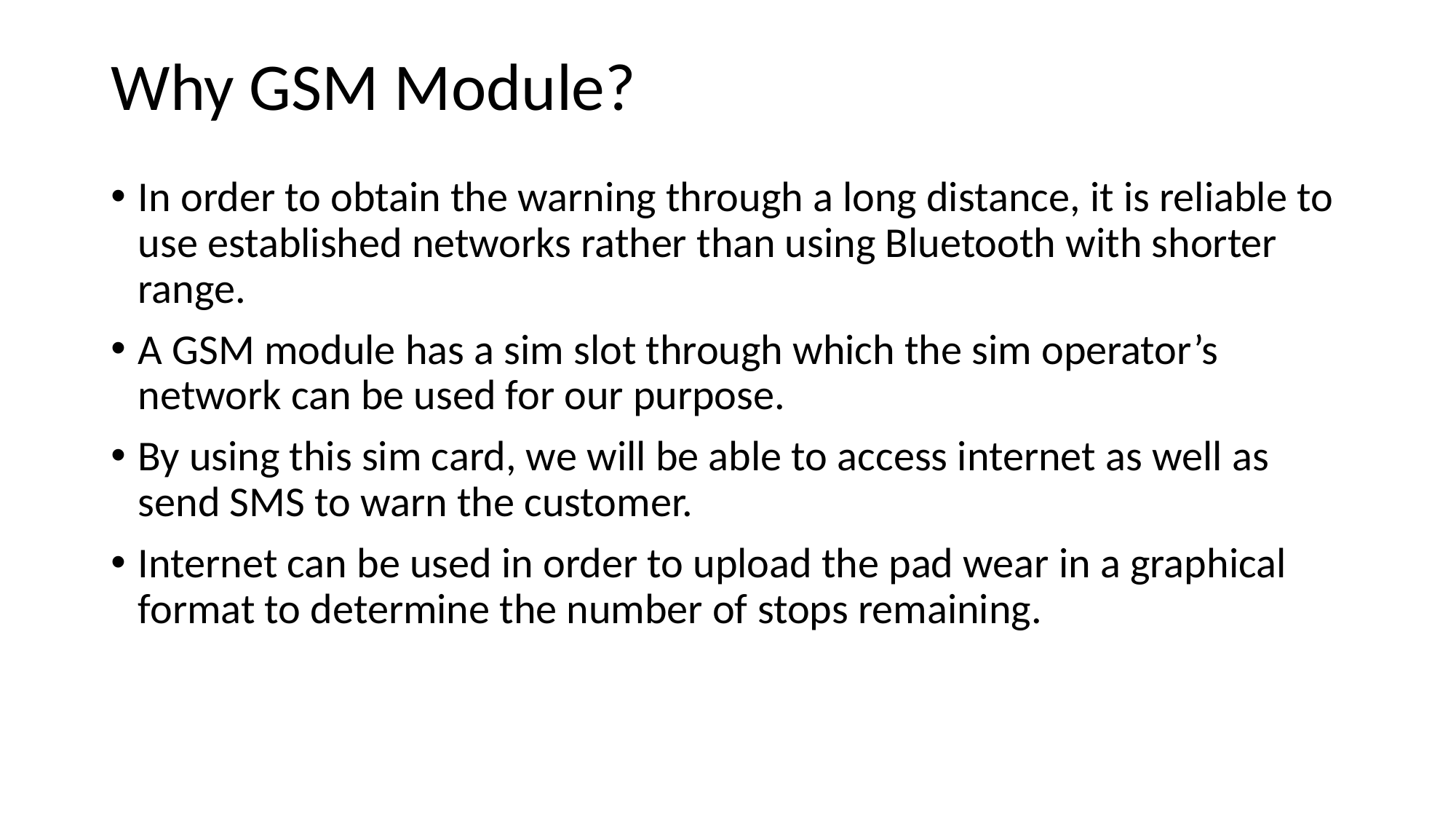

# Why GSM Module?
In order to obtain the warning through a long distance, it is reliable to use established networks rather than using Bluetooth with shorter range.
A GSM module has a sim slot through which the sim operator’s network can be used for our purpose.
By using this sim card, we will be able to access internet as well as send SMS to warn the customer.
Internet can be used in order to upload the pad wear in a graphical format to determine the number of stops remaining.